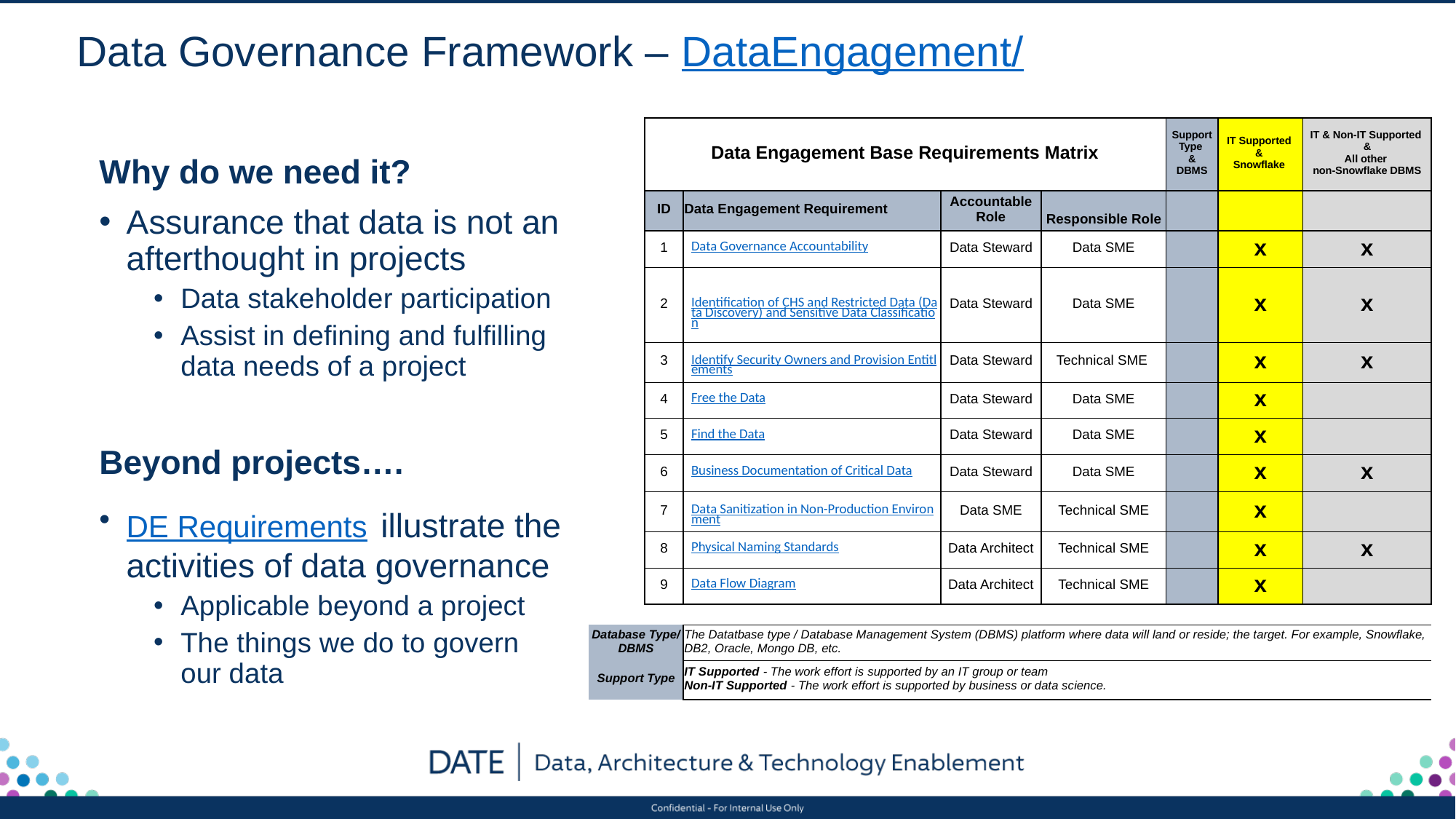

# Data Governance Framework – DataEngagement/
|  | Data Engagement Base Requirements Matrix |  |  |  | Support Type & DBMS | IT Supported & Snowflake | IT & Non-IT Supported & All other non-Snowflake DBMS |
| --- | --- | --- | --- | --- | --- | --- | --- |
|  | ID | Data Engagement Requirement | Accountable Role | Responsible Role |  |  |  |
|  | 1 | Data Governance Accountability | Data Steward | Data SME |  | x | x |
|  | 2 | Identification of CHS and Restricted Data (Data Discovery) and Sensitive Data Classification | Data Steward | Data SME |  | x | x |
|  | 3 | Identify Security Owners and Provision Entitlements | Data Steward | Technical SME |  | x | x |
|  | 4 | Free the Data | Data Steward | Data SME |  | x |  |
|  | 5 | Find the Data | Data Steward | Data SME |  | x |  |
|  | 6 | Business Documentation of Critical Data | Data Steward | Data SME |  | x | x |
|  | 7 | Data Sanitization in Non-Production Environment | Data SME | Technical SME |  | x |  |
|  | 8 | Physical Naming Standards | Data Architect | Technical SME |  | x | x |
|  | 9 | Data Flow Diagram | Data Architect | Technical SME |  | x |  |
|  |  |  |  |  |  |  |  |
| Database Type/ DBMS |  | The Datatbase type / Database Management System (DBMS) platform where data will land or reside; the target. For example, Snowflake, DB2, Oracle, Mongo DB, etc. |  |  |  |  |  |
| Support Type |  | IT Supported - The work effort is supported by an IT group or team Non-IT Supported - The work effort is supported by business or data science. |  |  |  |  |  |
Why do we need it?
Assurance that data is not an afterthought in projects
Data stakeholder participation
Assist in defining and fulfilling data needs of a project

Beyond projects….
DE Requirements illustrate the activities of data governance
Applicable beyond a project
The things we do to govern our data